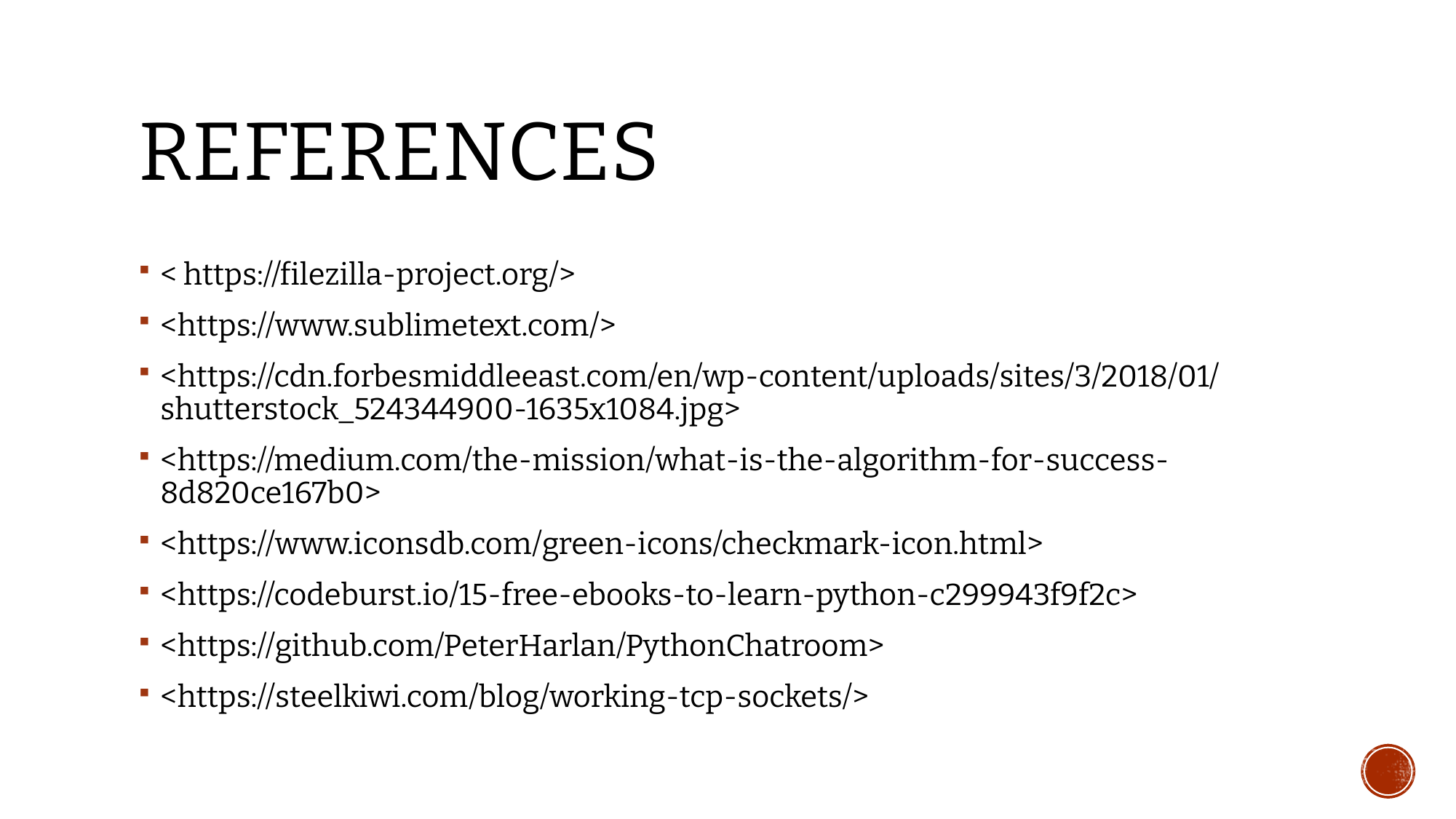

# References
< https://filezilla-project.org/>
<https://www.sublimetext.com/>
<https://cdn.forbesmiddleeast.com/en/wp-content/uploads/sites/3/2018/01/shutterstock_524344900-1635x1084.jpg>
<https://medium.com/the-mission/what-is-the-algorithm-for-success-8d820ce167b0>
<https://www.iconsdb.com/green-icons/checkmark-icon.html>
<https://codeburst.io/15-free-ebooks-to-learn-python-c299943f9f2c>
<https://github.com/PeterHarlan/PythonChatroom>
<https://steelkiwi.com/blog/working-tcp-sockets/>